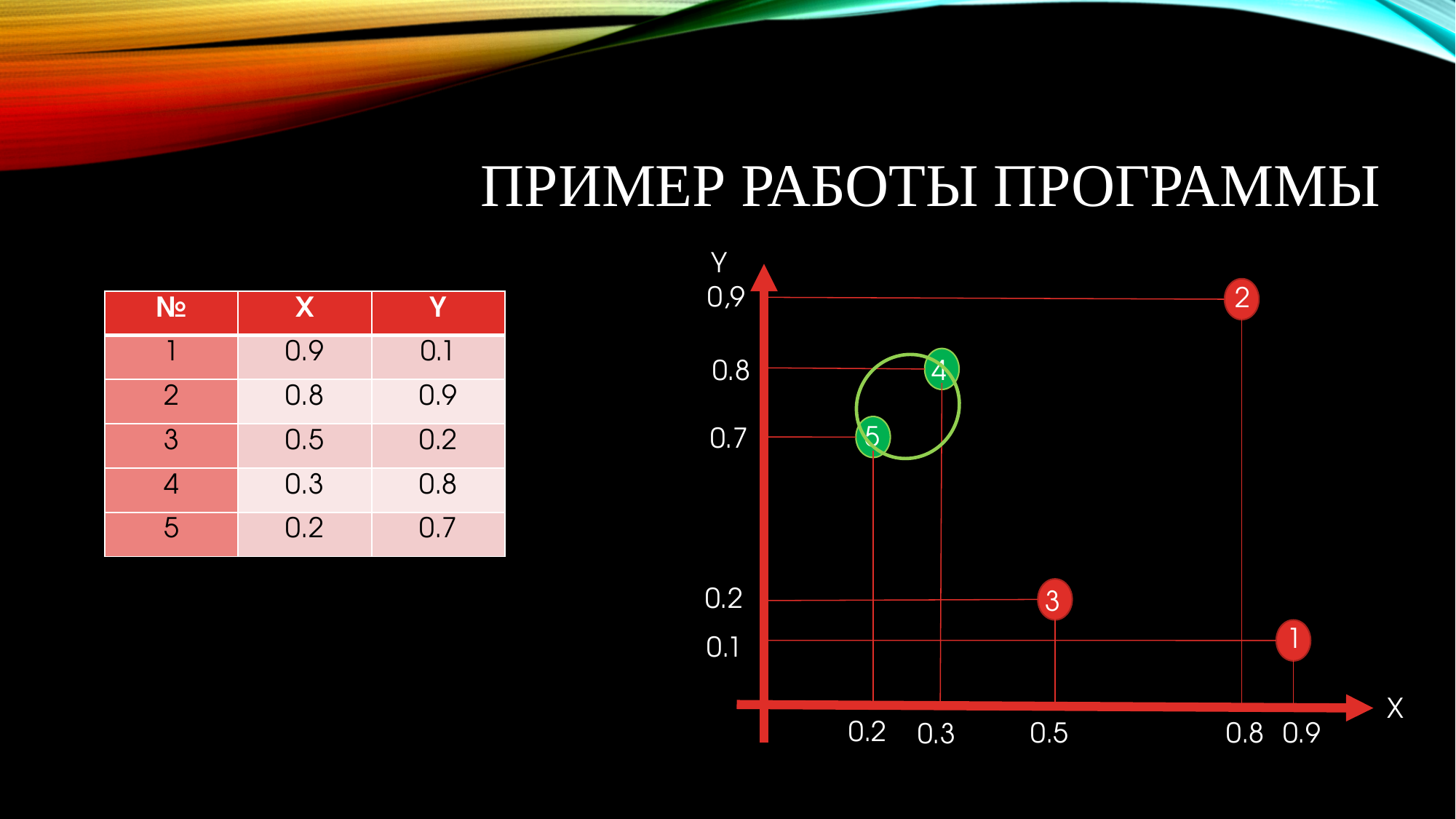

Пример работы программы
Y
0,9
2

| № | X | Y |
| --- | --- | --- |
| 1 | 0.9 | 0.1 |
| 2 | 0.8 | 0.9 |
| 3 | 0.5 | 0.2 |
| 4 | 0.3 | 0.8 |
| 5 | 0.2 | 0.7 |
0.8
4

5
0.7

0.2
3

1

0.1
X
0.2
0.5
0.8
0.9
0.3